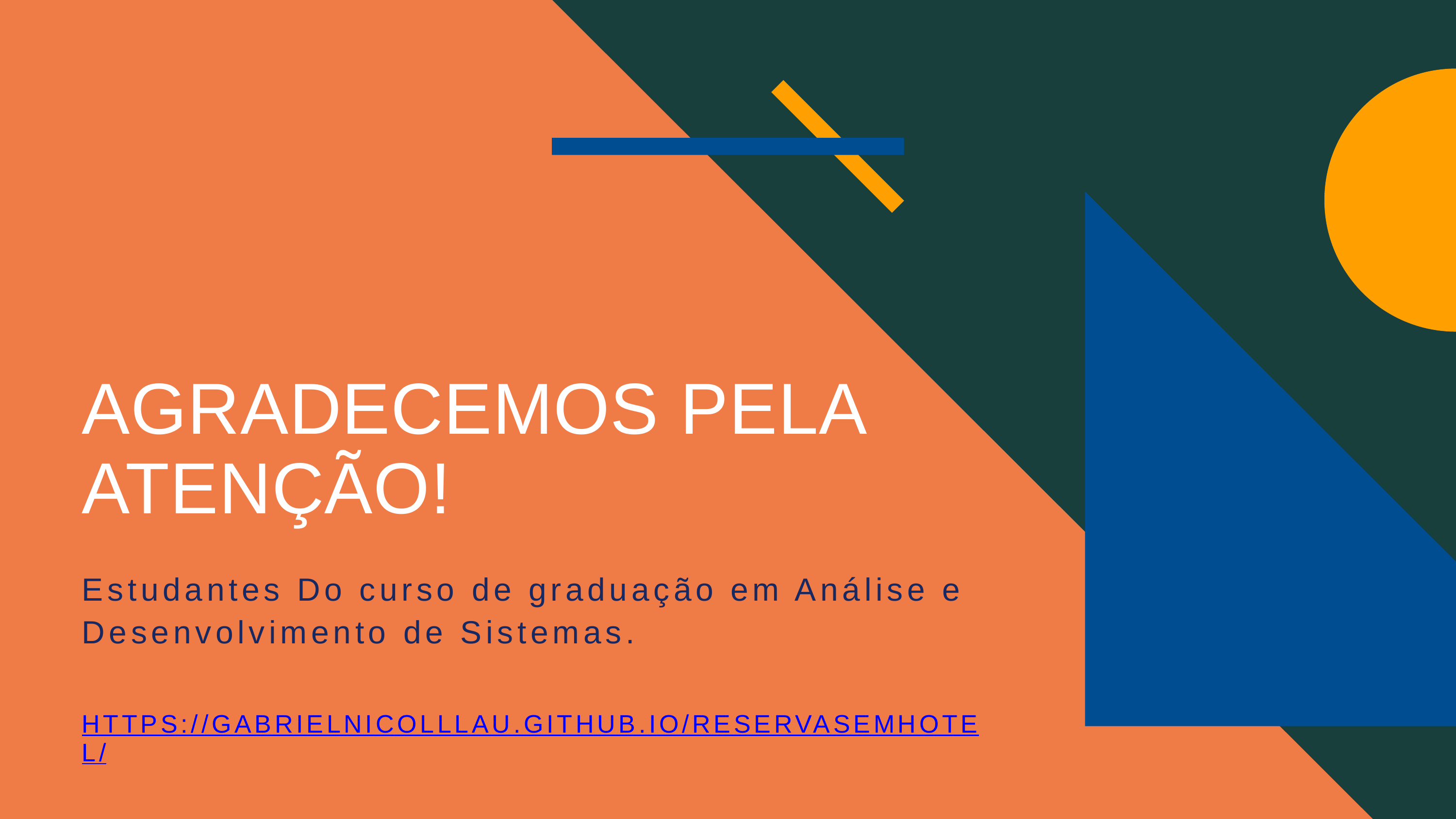

AGRADECEMOS PELA ATENÇÃO!
Estudantes Do curso de graduação em Análise e Desenvolvimento de Sistemas.
HTTPS://GABRIELNICOLLLAU.GITHUB.IO/RESERVASEMHOTEL/